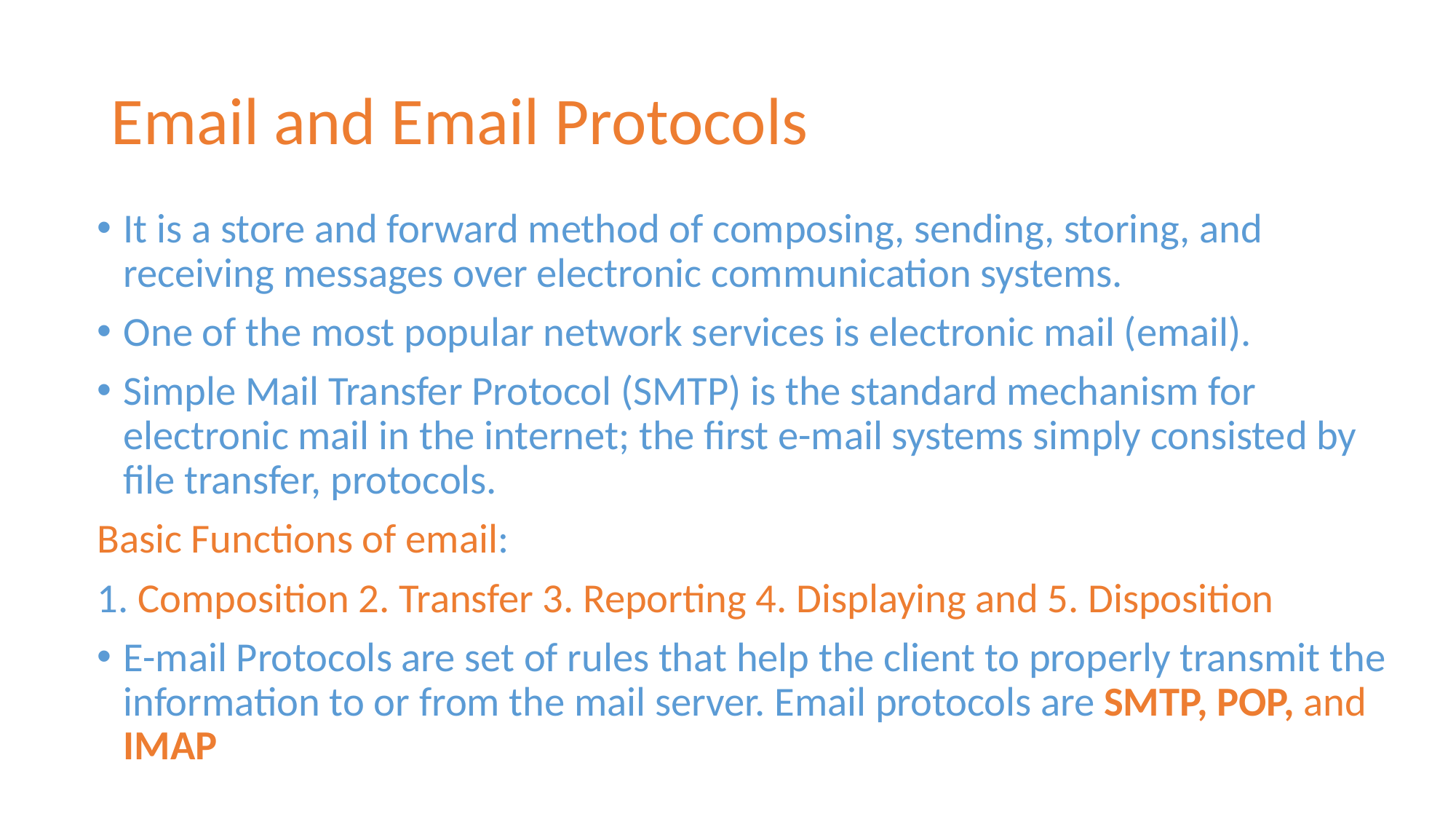

# Email and Email Protocols
It is a store and forward method of composing, sending, storing, and receiving messages over electronic communication systems.
One of the most popular network services is electronic mail (email).
Simple Mail Transfer Protocol (SMTP) is the standard mechanism for electronic mail in the internet; the first e-mail systems simply consisted by file transfer, protocols.
Basic Functions of email:
1. Composition 2. Transfer 3. Reporting 4. Displaying and 5. Disposition
E-mail Protocols are set of rules that help the client to properly transmit the information to or from the mail server. Email protocols are SMTP, POP, and IMAP